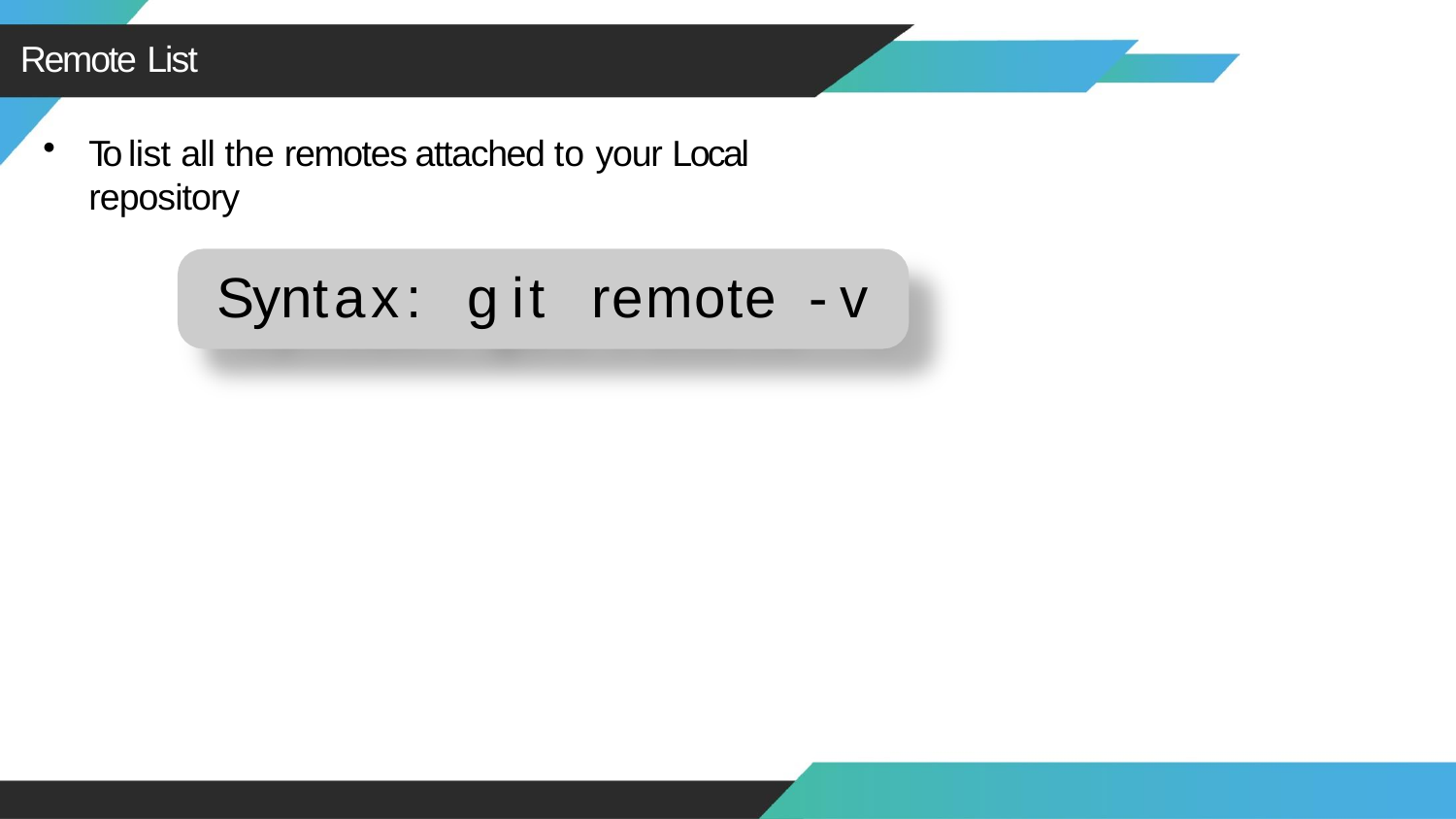

Remote List

To list all the remotes attached to your Local repository

Syntax:	git	remote	-v